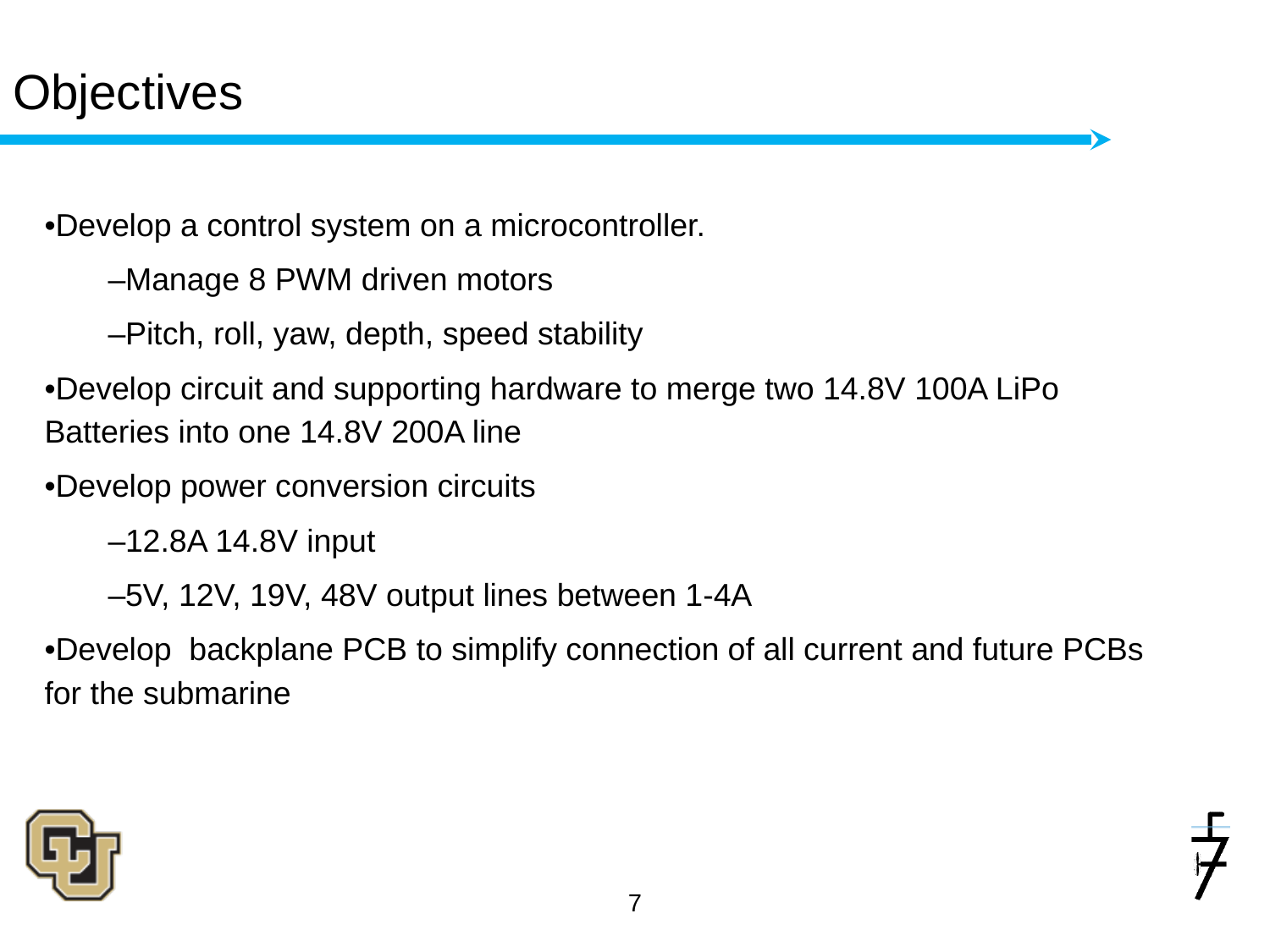

# Objectives
•Develop a control system on a microcontroller.
–Manage 8 PWM driven motors
–Pitch, roll, yaw, depth, speed stability
•Develop circuit and supporting hardware to merge two 14.8V 100A LiPo Batteries into one 14.8V 200A line
•Develop power conversion circuits
–12.8A 14.8V input
–5V, 12V, 19V, 48V output lines between 1-4A
•Develop  backplane PCB to simplify connection of all current and future PCBs for the submarine
7